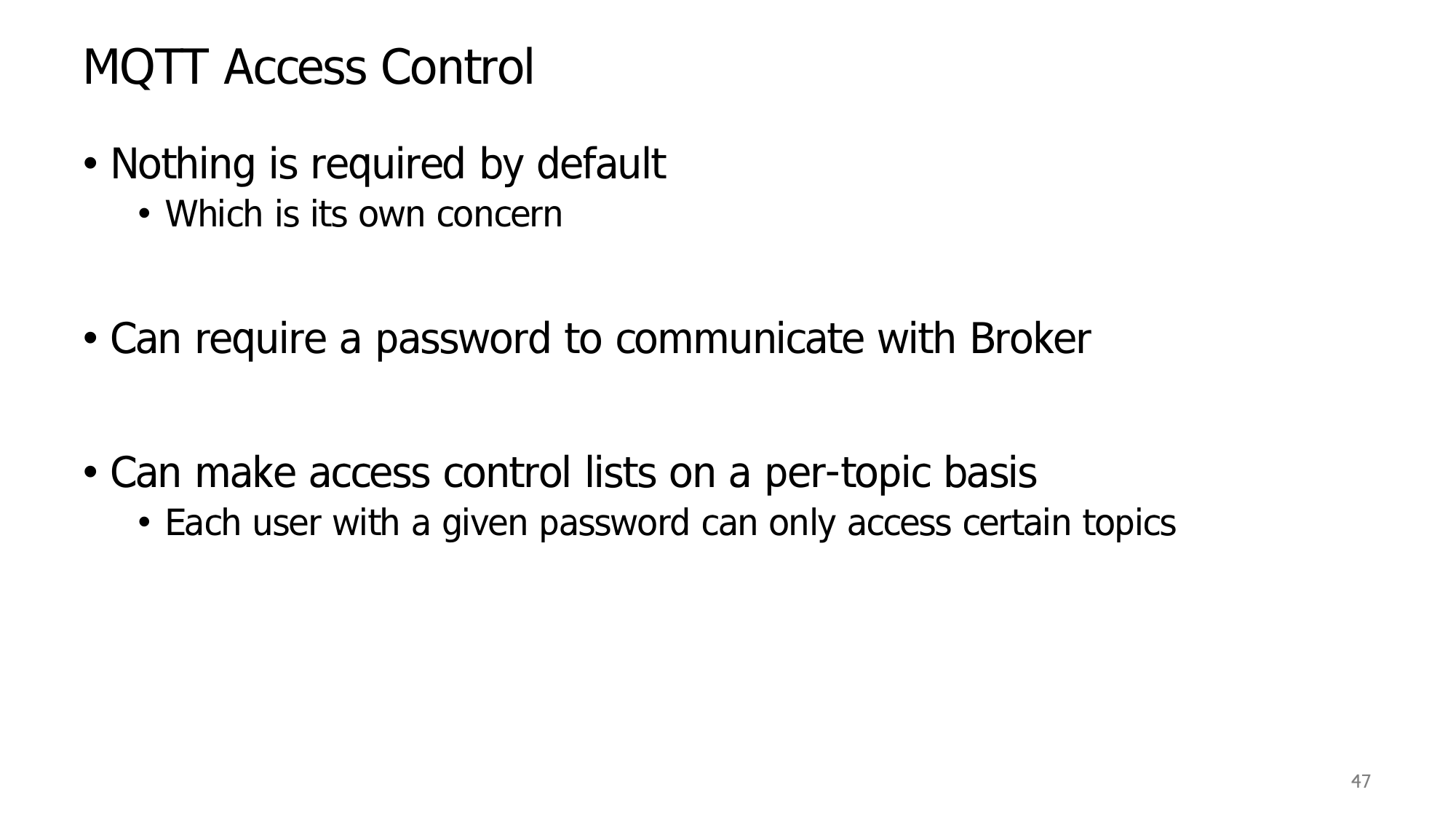

# MQTT Access Control
Nothing is required by default
Which is its own concern

Can require a password to communicate with Broker

Can make access control lists on a per-topic basis
Each user with a given password can only access certain topics
47